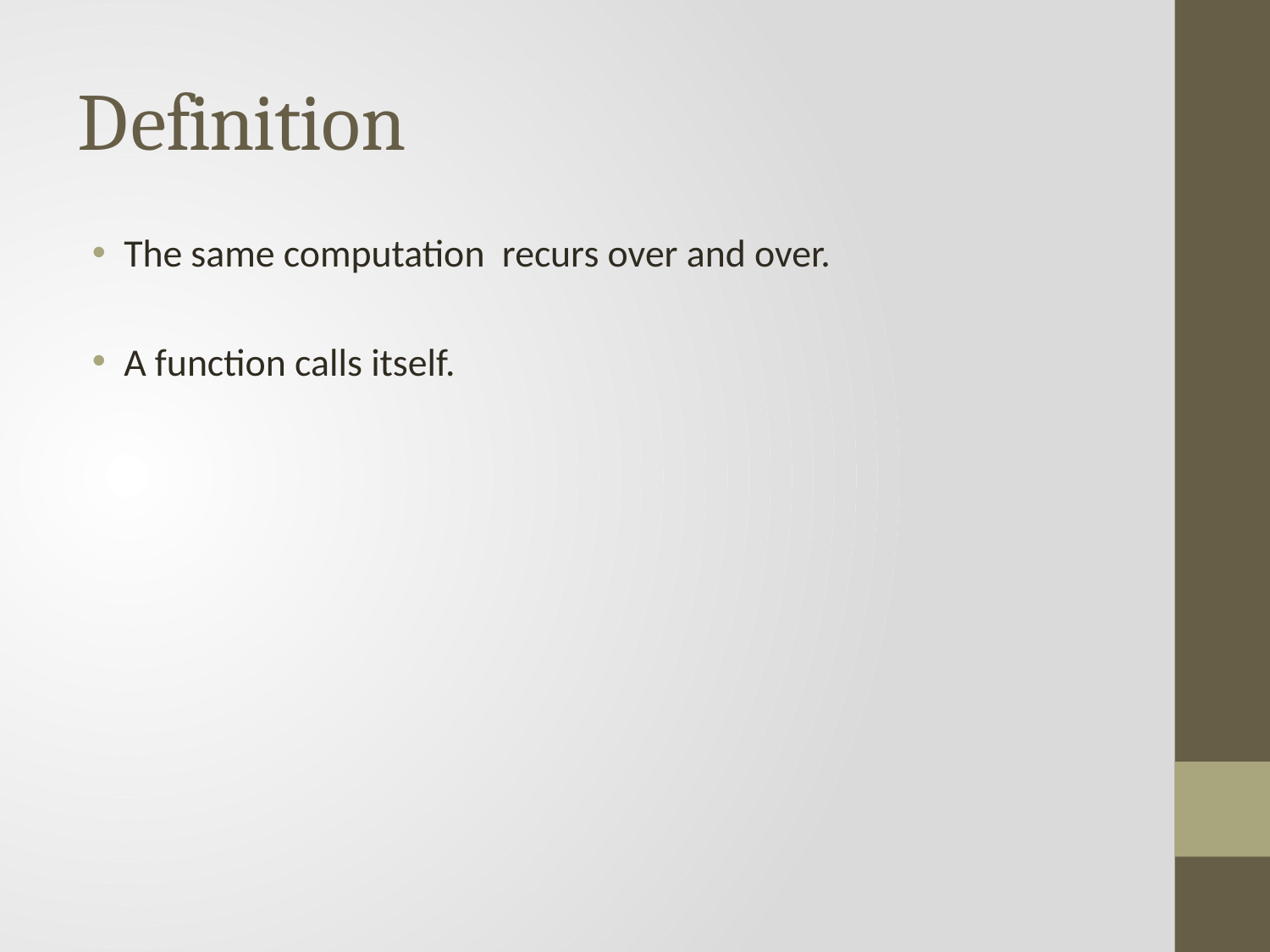

# Definition
The same computation  recurs over and over.

A function calls itself.